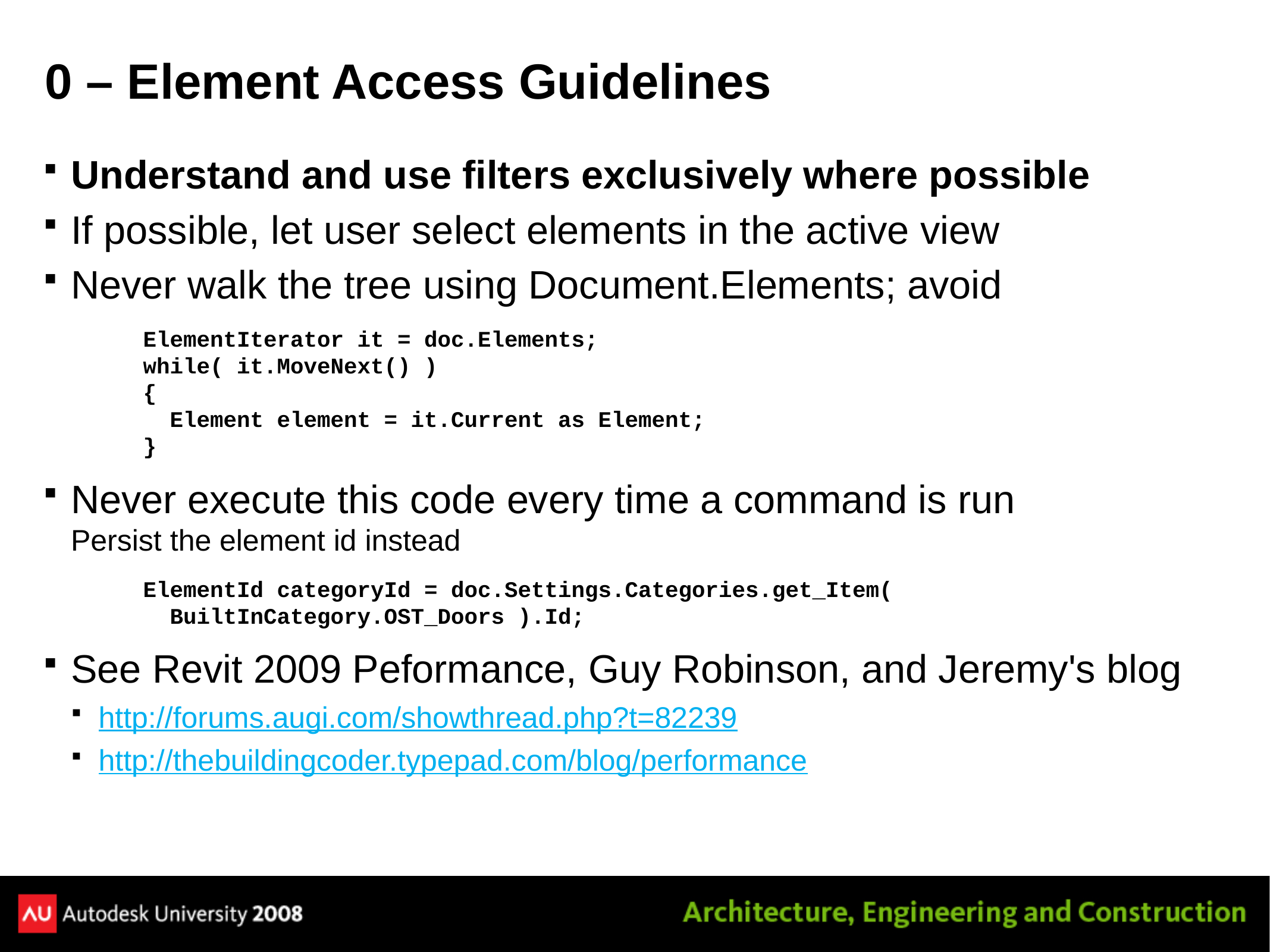

# 0 – Element Access Guidelines
Understand and use filters exclusively where possible
If possible, let user select elements in the active view
Never walk the tree using Document.Elements; avoid
ElementIterator it = doc.Elements;
while( it.MoveNext() )
{
  Element element = it.Current as Element;
}
Never execute this code every time a command is run
Persist the element id instead
ElementId categoryId = doc.Settings.Categories.get_Item(
  BuiltInCategory.OST_Doors ).Id;
See Revit 2009 Peformance, Guy Robinson, and Jeremy's blog
http://forums.augi.com/showthread.php?t=82239
http://thebuildingcoder.typepad.com/blog/performance